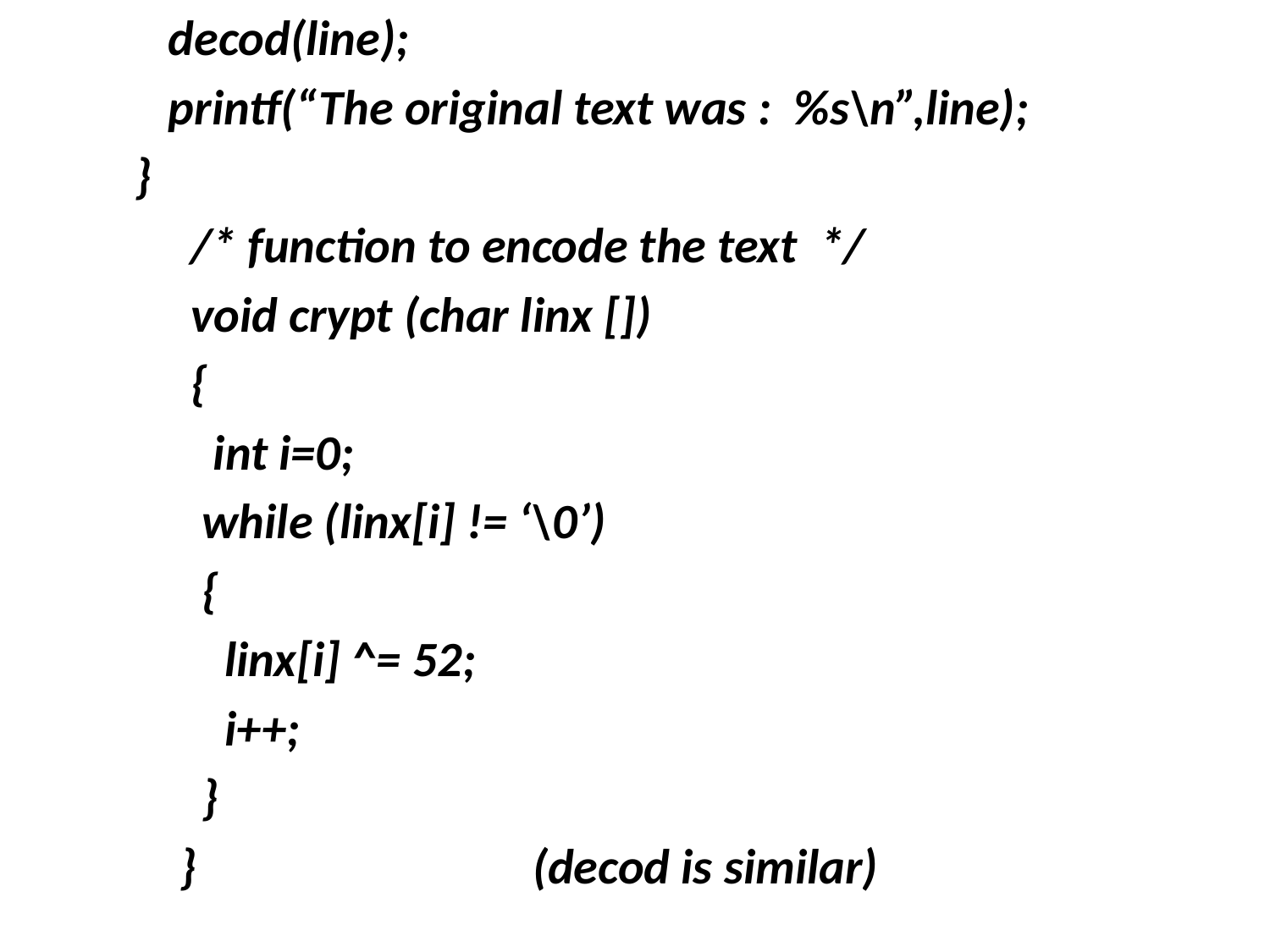

decod(line);
   printf(“The original text was :  %s\n”,line);
}
     /* function to encode the text  */
     void crypt (char linx [])
     {
       int i=0;
      while (linx[i] != ‘\0’)
      {
        linx[i] ^= 52;
        i++;
      }
    }                              (decod is similar)
#